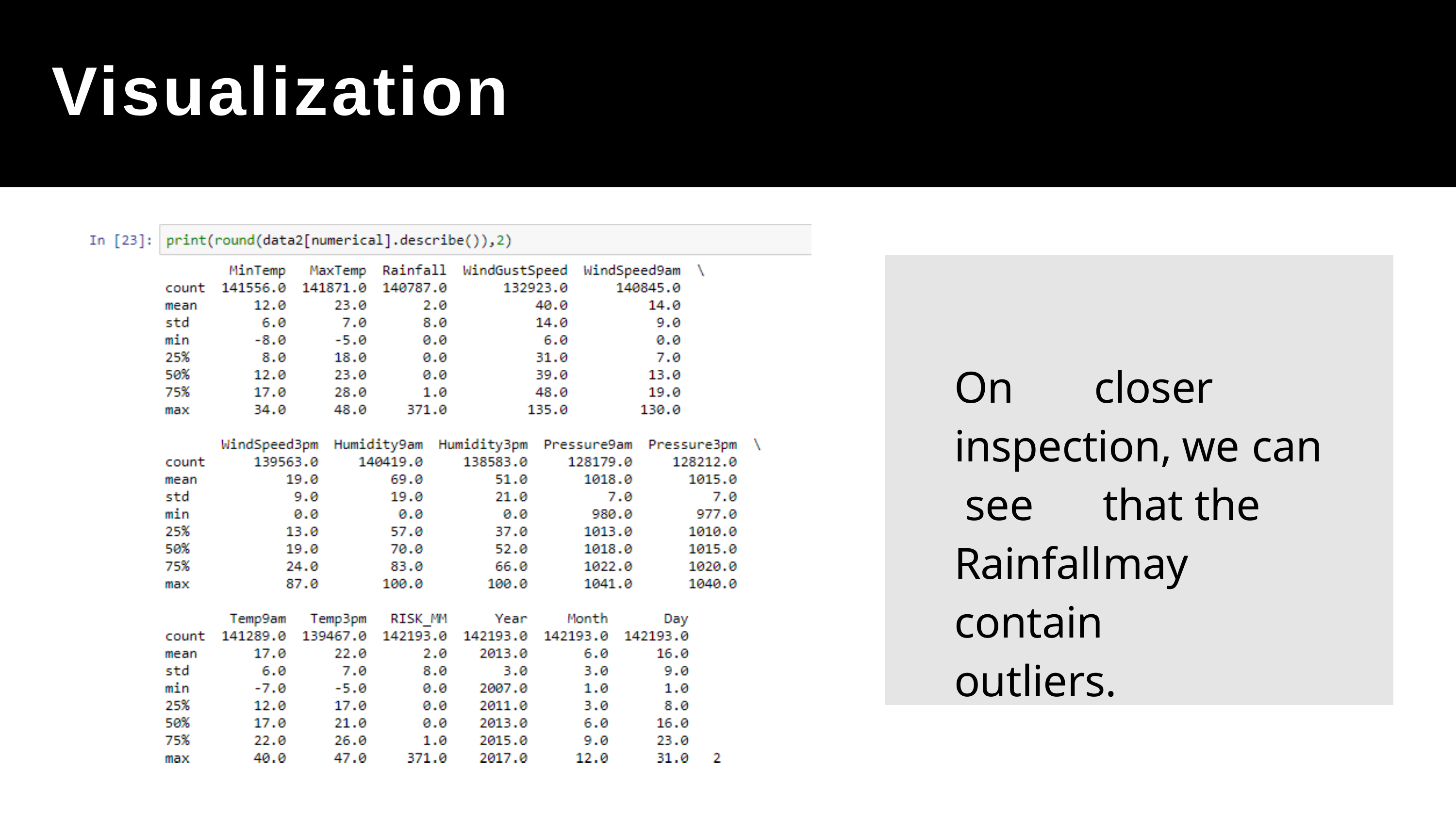

# Visualization

On	closer  inspection,	we	can  see		that	the  Rainfall	may  contain	outliers.